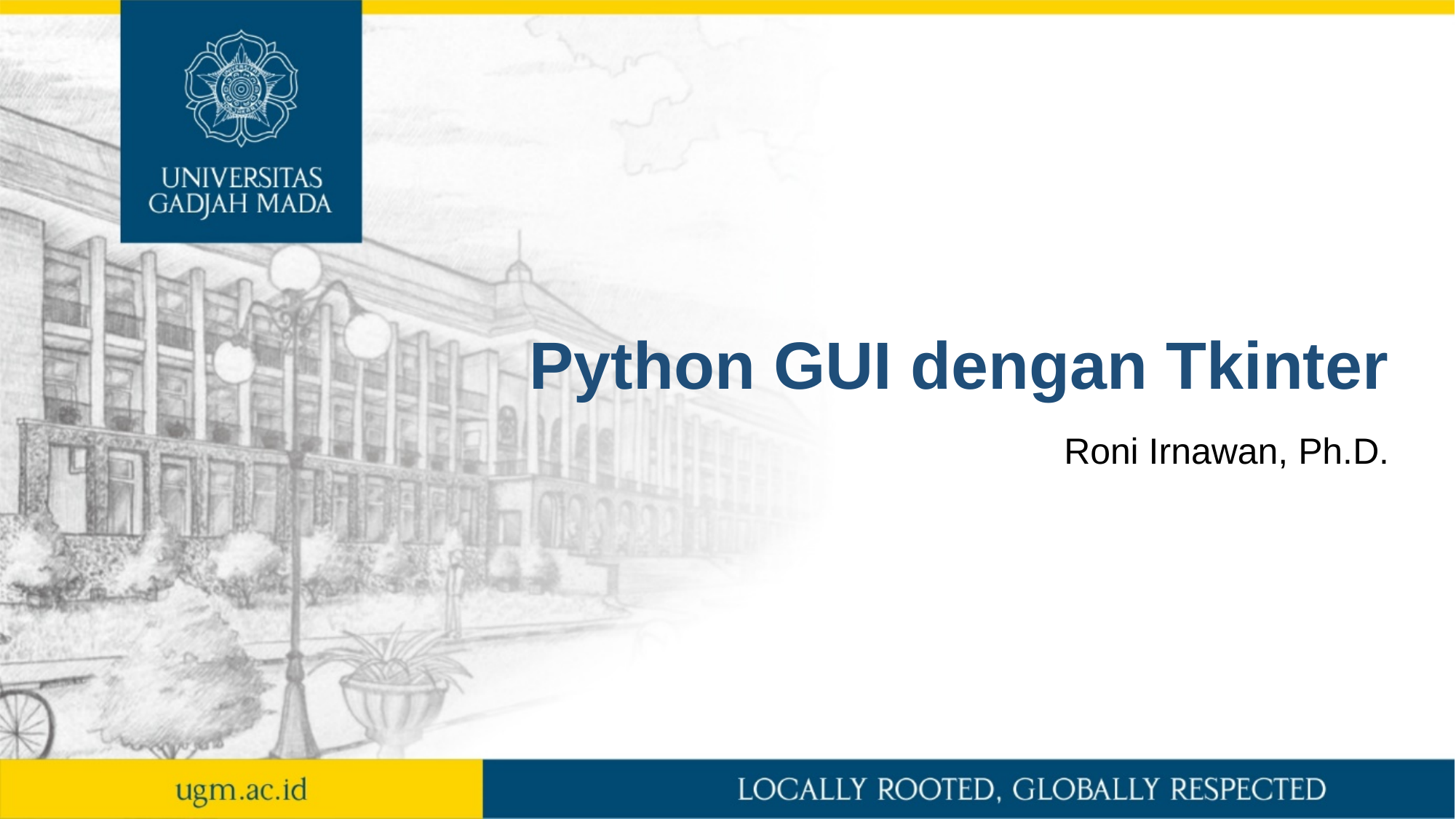

# Python GUI dengan Tkinter
Roni Irnawan, Ph.D.